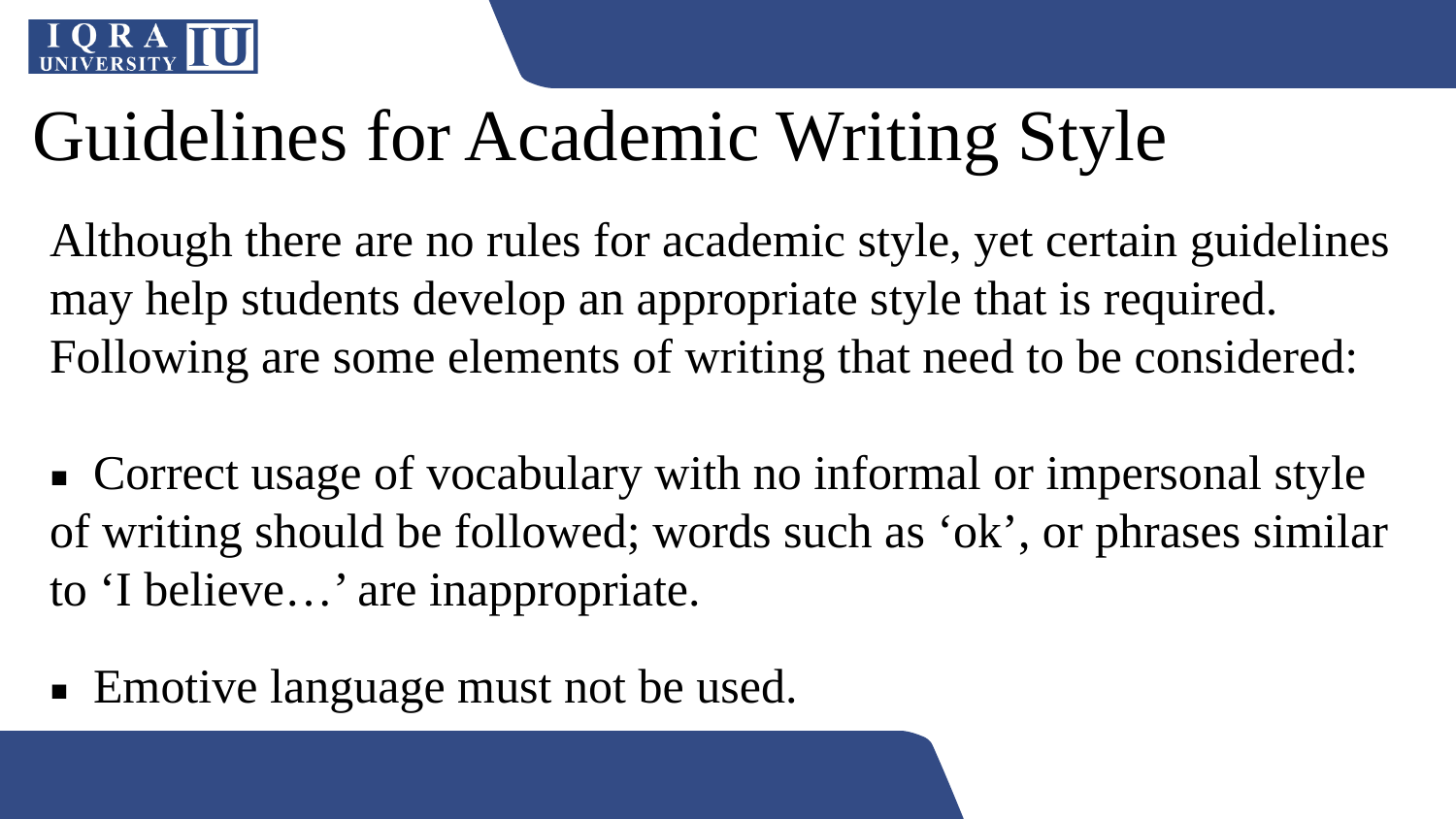

Guidelines for Academic Writing Style
Although there are no rules for academic style, yet certain guidelines may help students develop an appropriate style that is required. Following are some elements of writing that need to be considered:

  Correct usage of vocabulary with no informal or impersonal style of writing should be followed; words such as ‘ok’, or phrases similar to ‘I believe…’ are inappropriate.

  Emotive language must not be used.